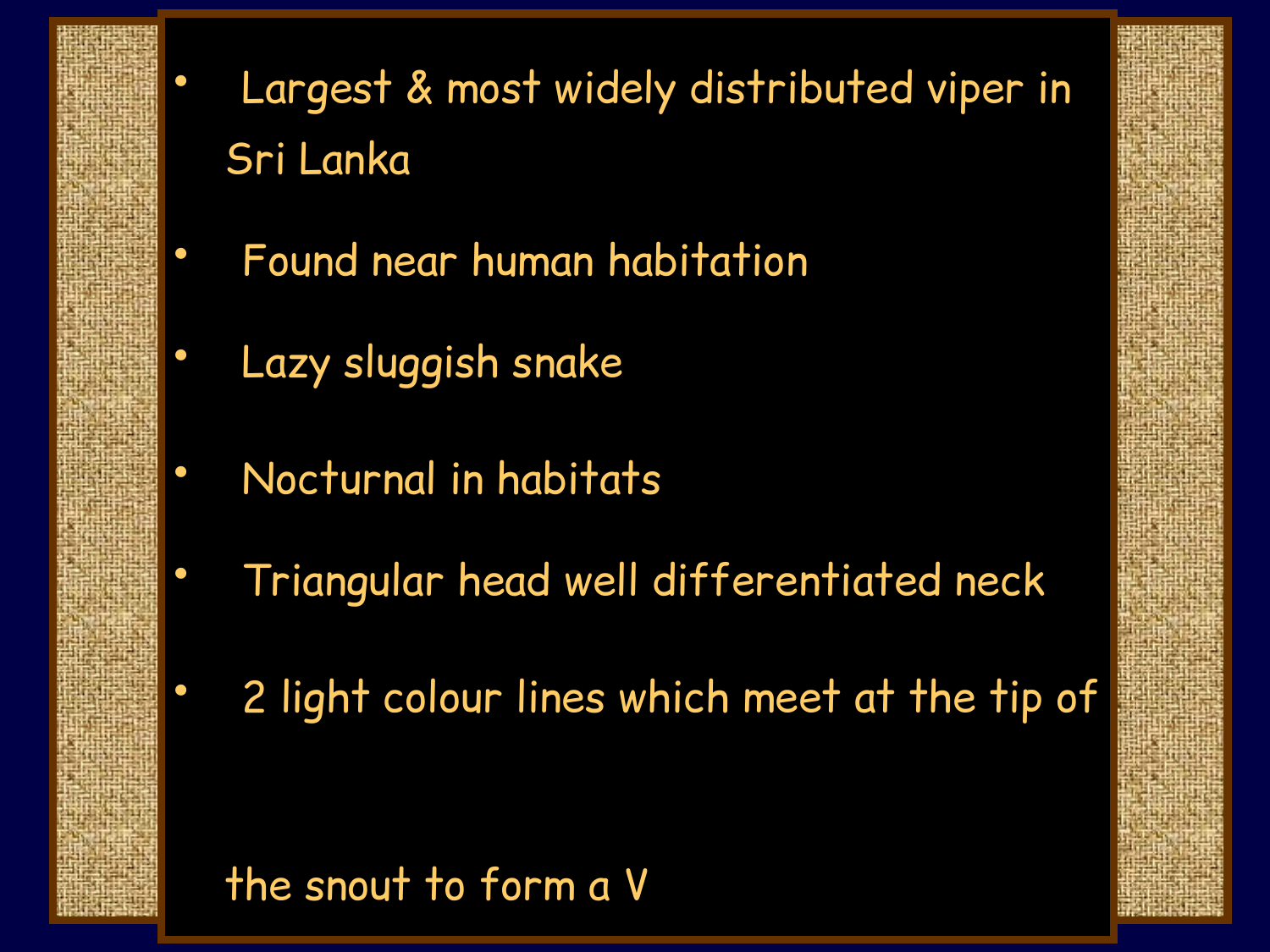

Largest & most widely distributed viper in
    Sri Lanka
   Found near human habitation
   Lazy sluggish snake
   Nocturnal in habitats
   Triangular head well differentiated neck
   2 light colour lines which meet at the tip of
    the snout to form a V

23